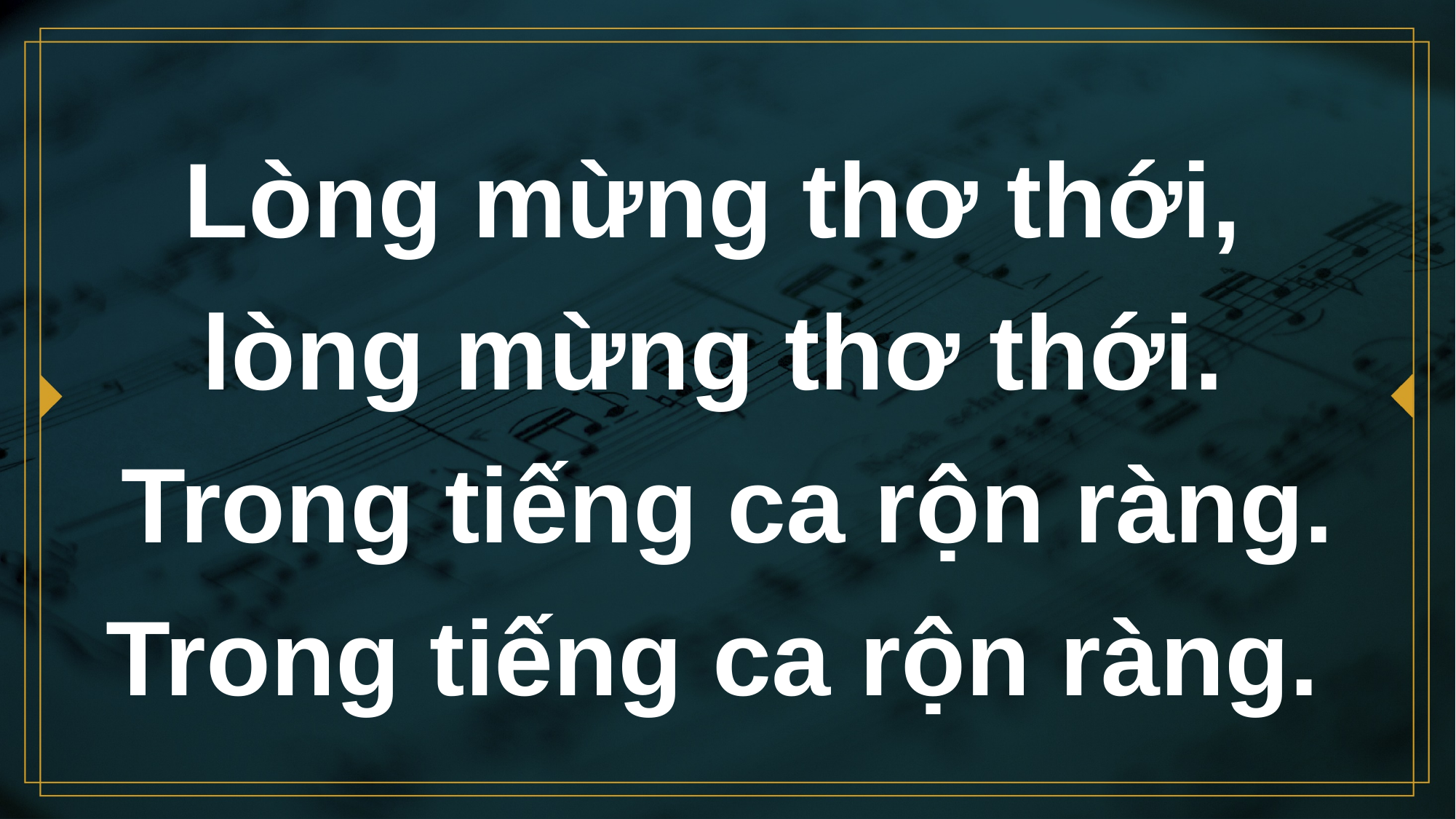

# Lòng mừng thơ thới, lòng mừng thơ thới. Trong tiếng ca rộn ràng. Trong tiếng ca rộn ràng.